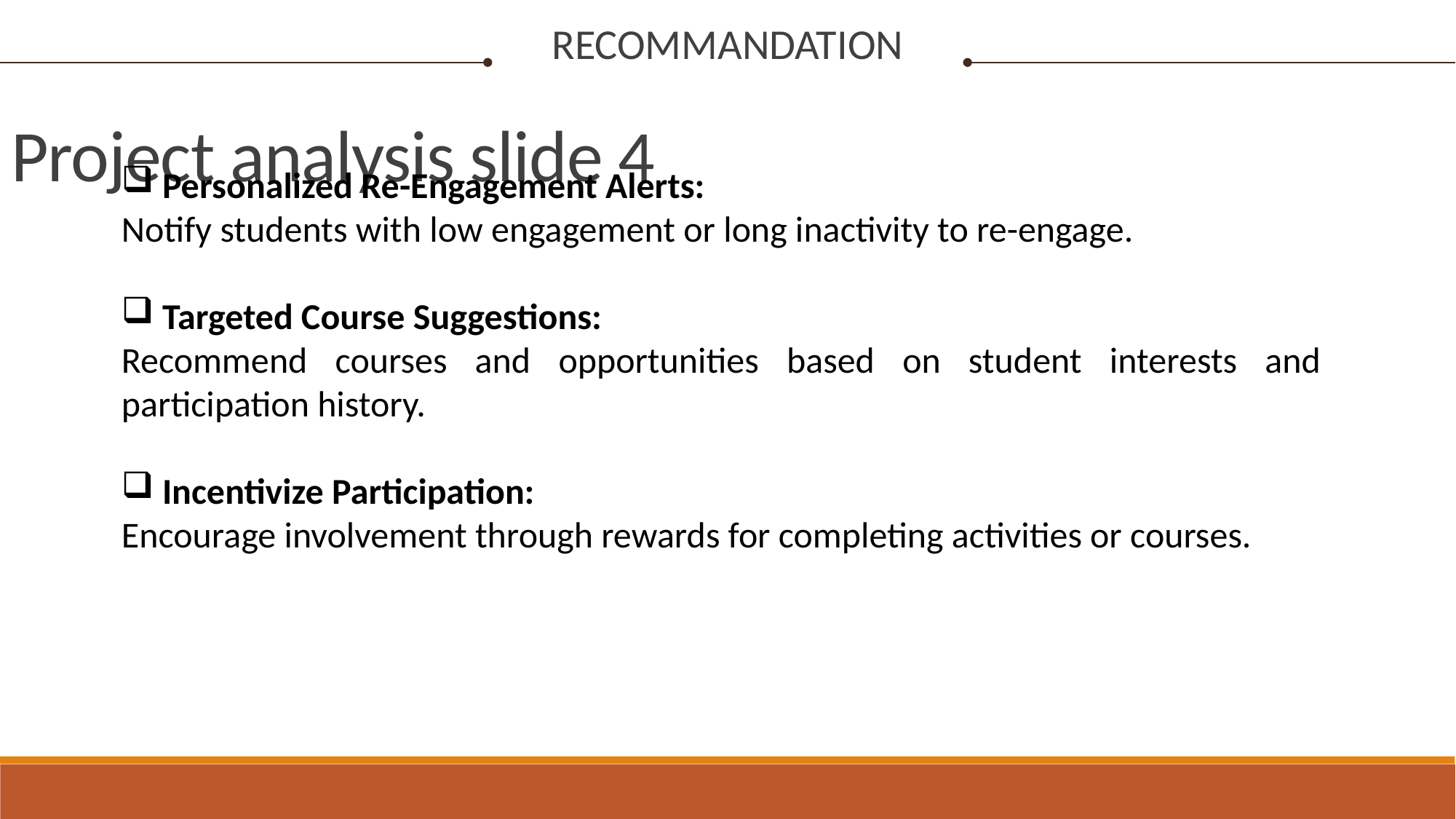

RECOMMANDATION
Project analysis slide 4
Personalized Re-Engagement Alerts:
Notify students with low engagement or long inactivity to re-engage.

Targeted Course Suggestions:
Recommend courses and opportunities based on student interests and participation history.

Incentivize Participation:
Encourage involvement through rewards for completing activities or courses.